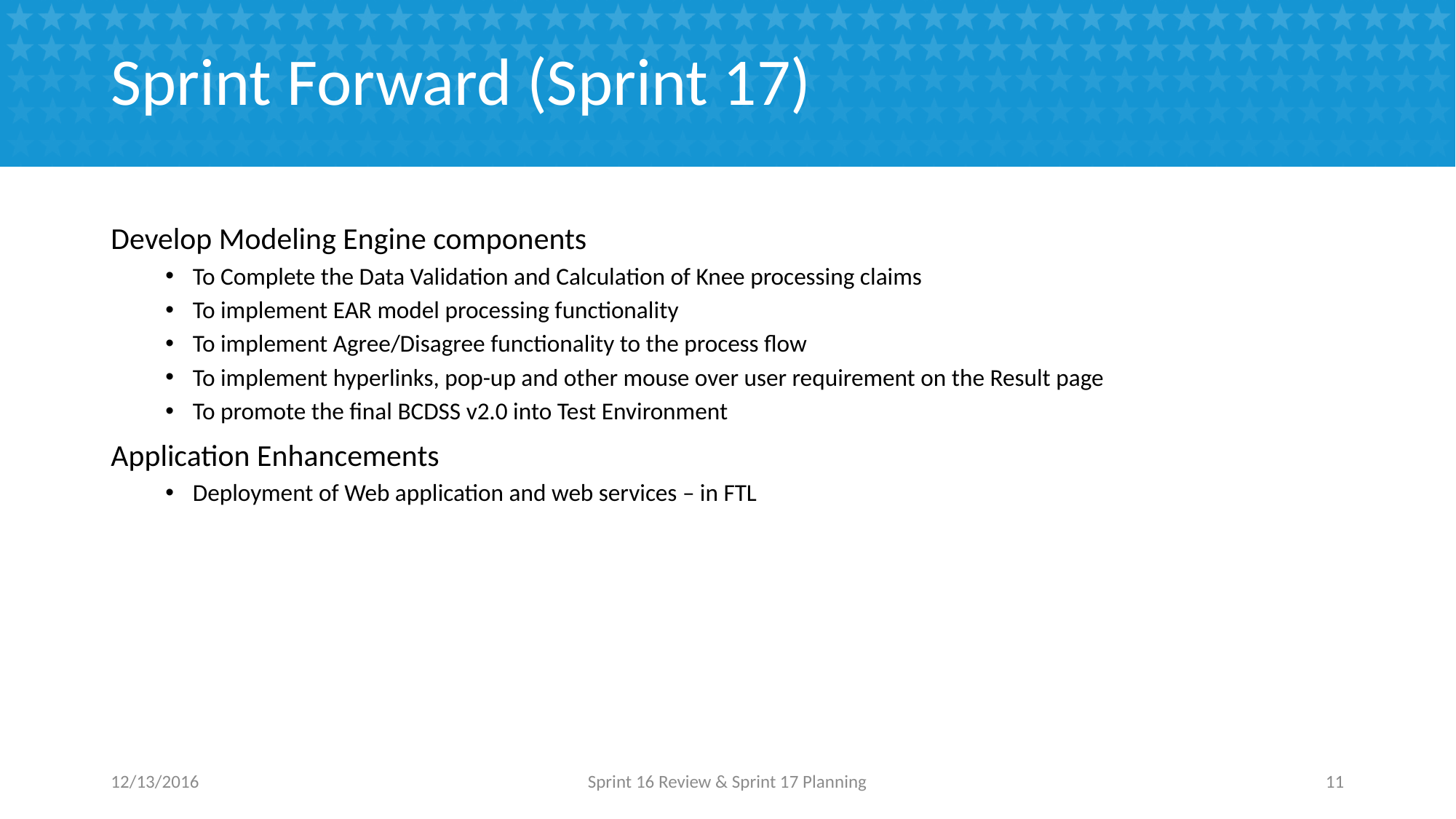

# Sprint Forward (Sprint 17)
Develop Modeling Engine components
To Complete the Data Validation and Calculation of Knee processing claims
To implement EAR model processing functionality
To implement Agree/Disagree functionality to the process flow
To implement hyperlinks, pop-up and other mouse over user requirement on the Result page
To promote the final BCDSS v2.0 into Test Environment
Application Enhancements
Deployment of Web application and web services – in FTL

12/13/2016
Sprint 16 Review & Sprint 17 Planning
11